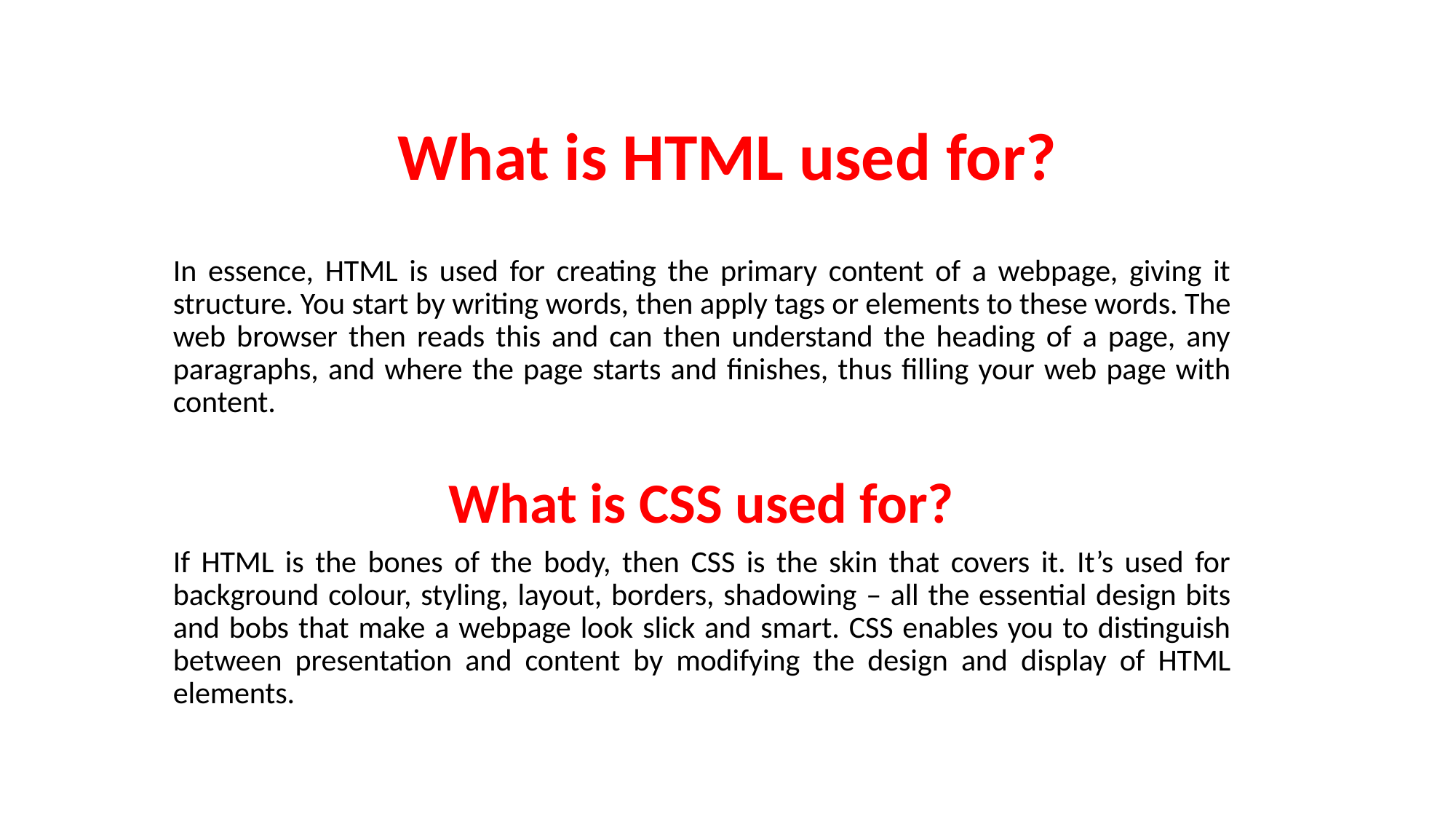

# What is HTML used for?

In essence, HTML is used for creating the primary content of a webpage, giving it structure. You start by writing words, then apply tags or elements to these words. The web browser then reads this and can then understand the heading of a page, any paragraphs, and where the page starts and finishes, thus filling your web page with content.

What is CSS used for?
If HTML is the bones of the body, then CSS is the skin that covers it. It’s used for background colour, styling, layout, borders, shadowing – all the essential design bits and bobs that make a webpage look slick and smart. CSS enables you to distinguish between presentation and content by modifying the design and display of HTML elements.